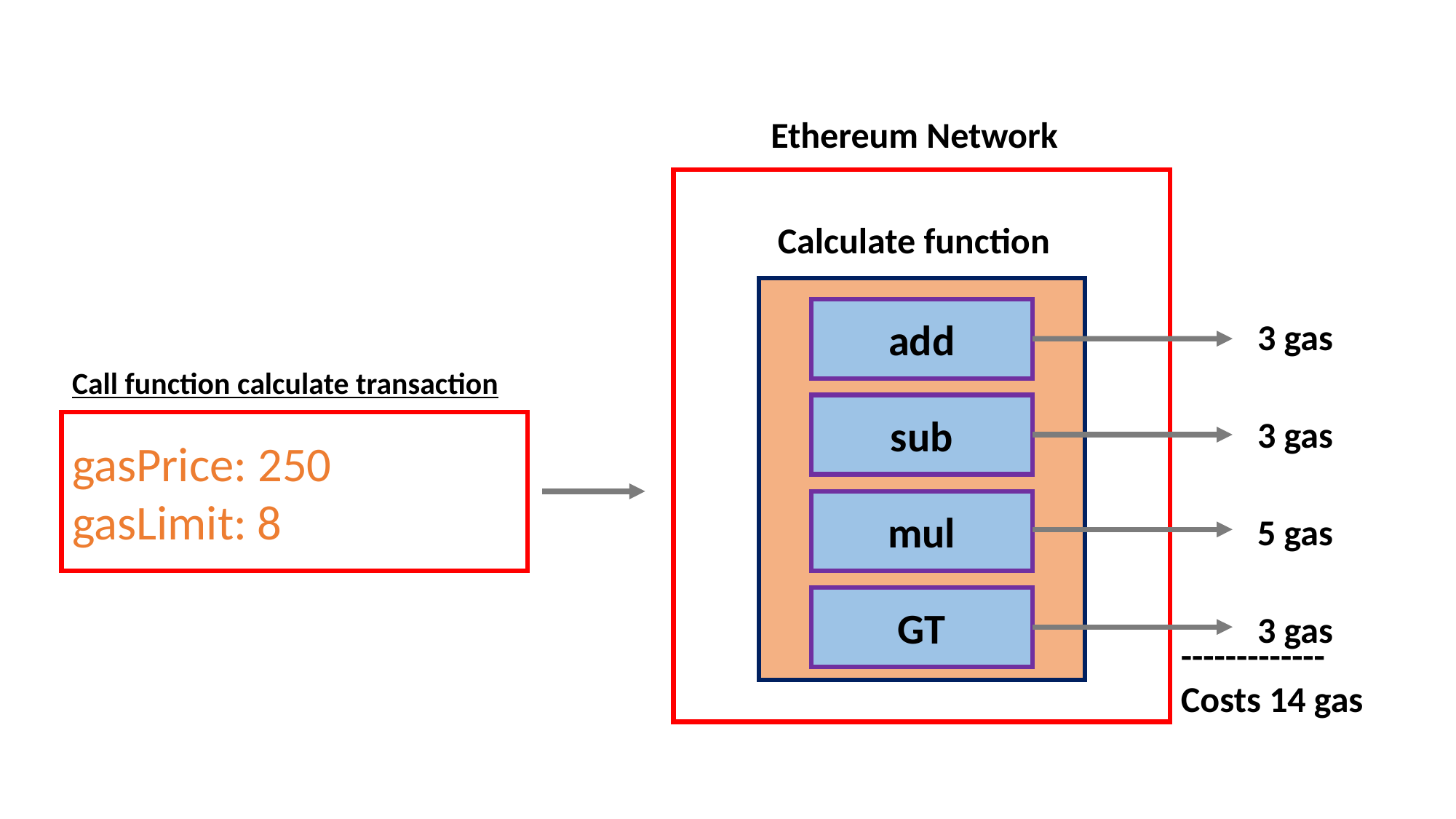

Ethereum Network

Calculate function

add
3 gas
Call function calculate transaction
sub
3 gas
gasPrice: 250
gasLimit: 8
mul
5 gas
GT
3 gas
-------------
Costs 14 gas